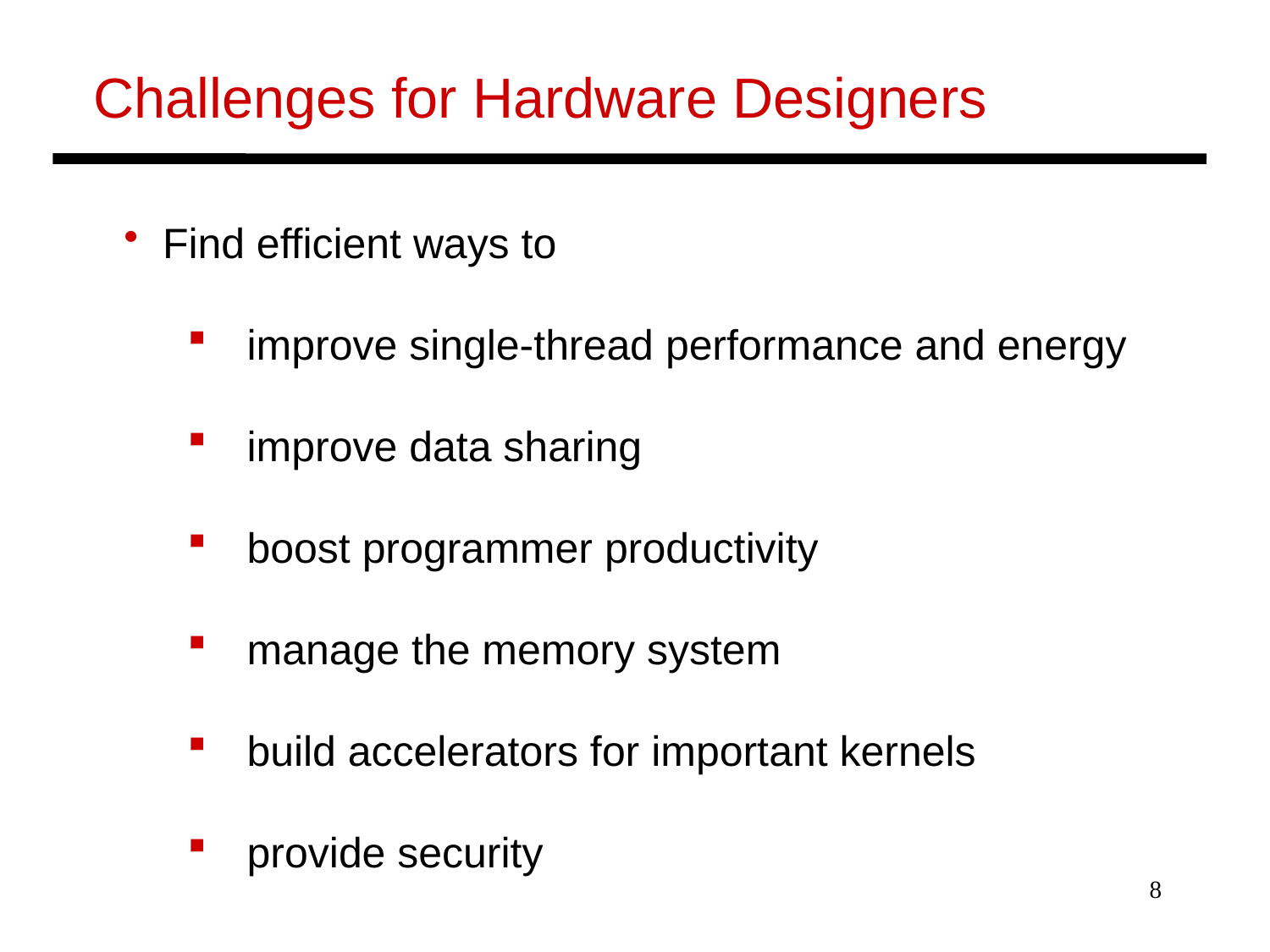

Challenges for Hardware Designers

  Find efficient ways to

 improve single-thread performance and energy

 improve data sharing

 boost programmer productivity

 manage the memory system

 build accelerators for important kernels

 provide security
8